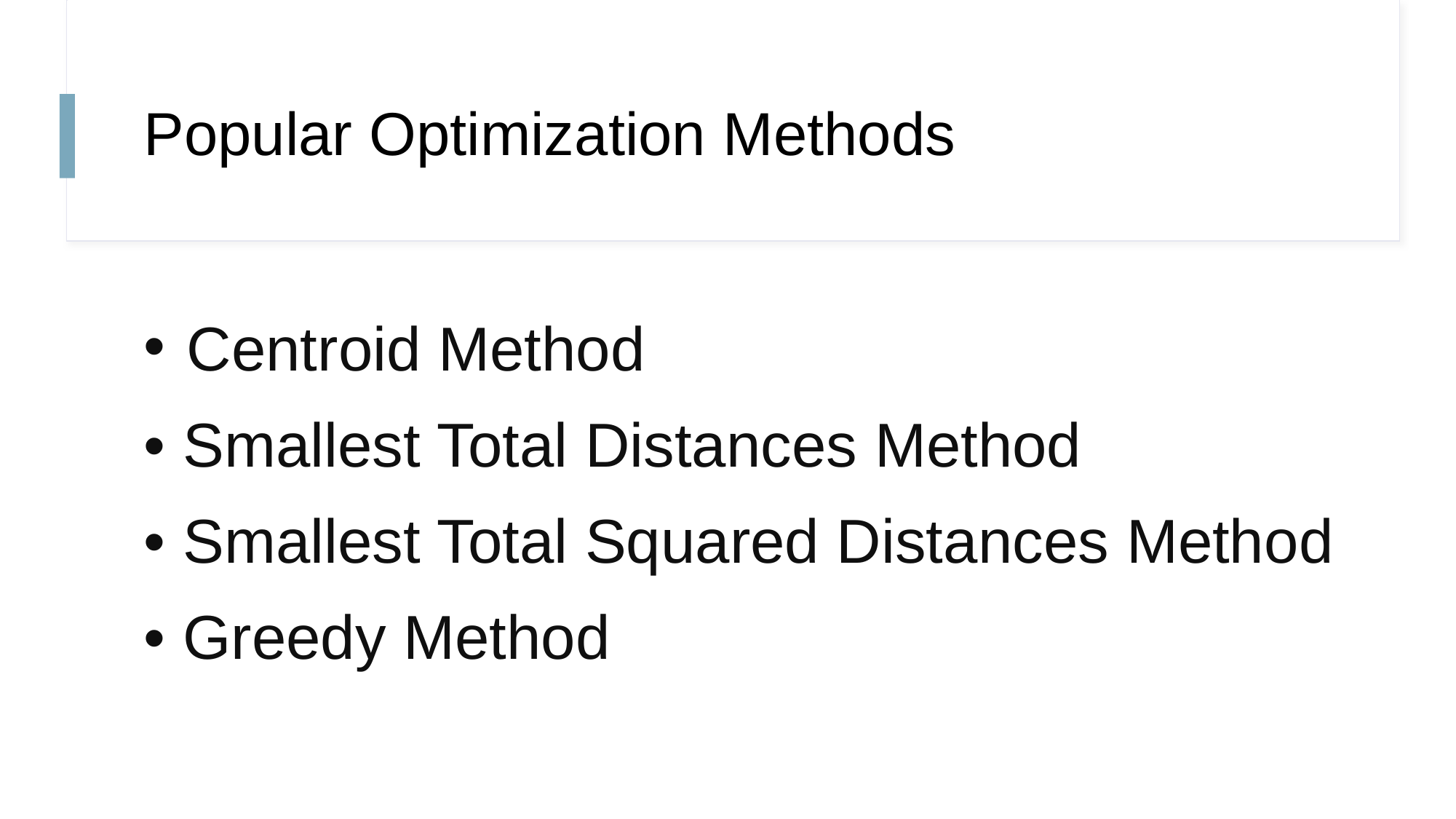

# Popular Optimization Methods
 Centroid Method
• Smallest Total Distances Method
• Smallest Total Squared Distances Method
• Greedy Method